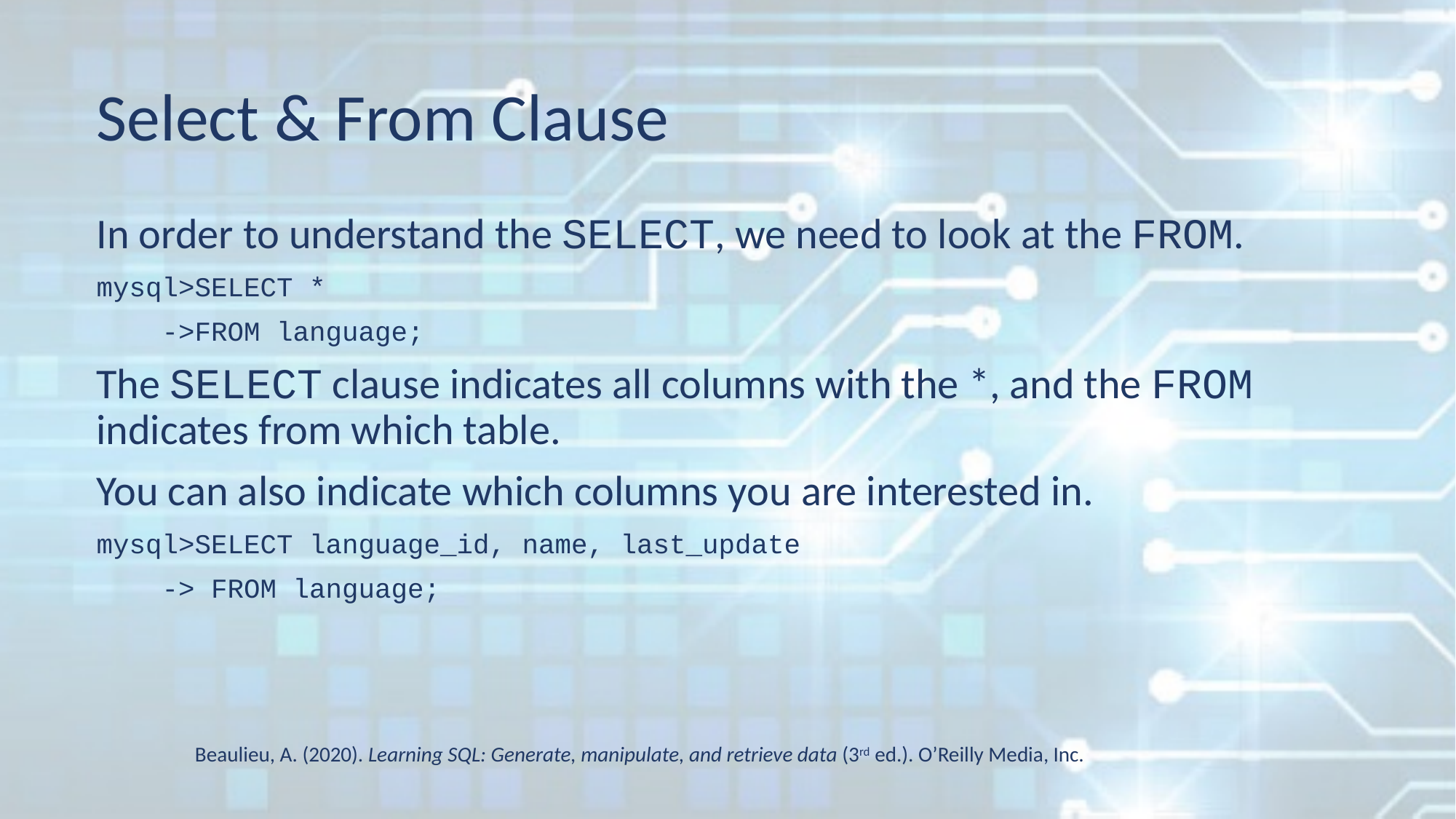

Select & From Clause
In order to understand the SELECT, we need to look at the FROM.
mysql>SELECT *
    ->FROM language;
The SELECT clause indicates all columns with the *, and the FROM indicates from which table.
You can also indicate which columns you are interested in.
mysql>SELECT language_id, name, last_update
    -> FROM language;

Beaulieu, A. (2020). Learning SQL: Generate, manipulate, and retrieve data (3rd ed.). O’Reilly Media, Inc.